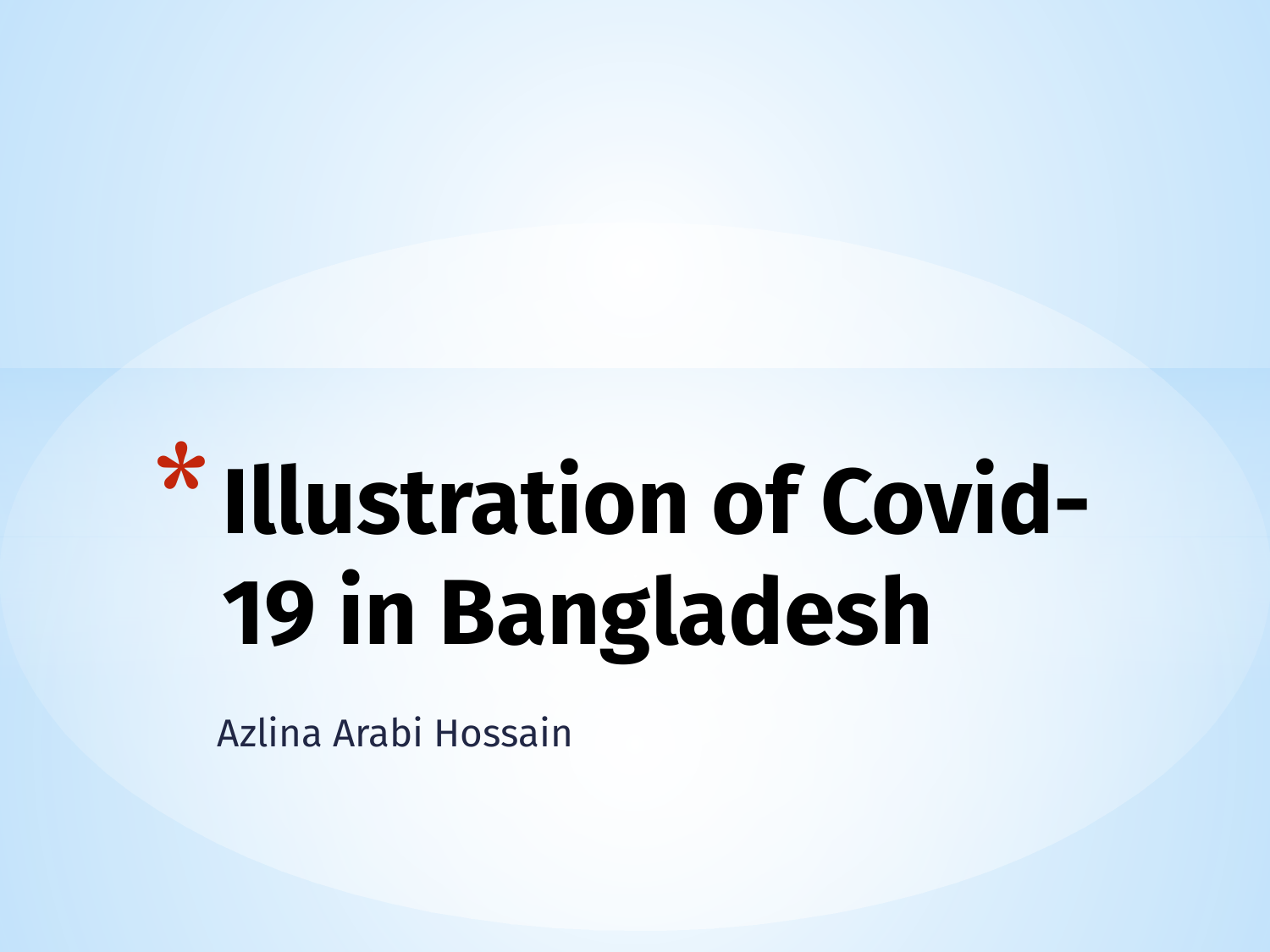

# Illustration of Covid-19 in Bangladesh
Azlina Arabi Hossain